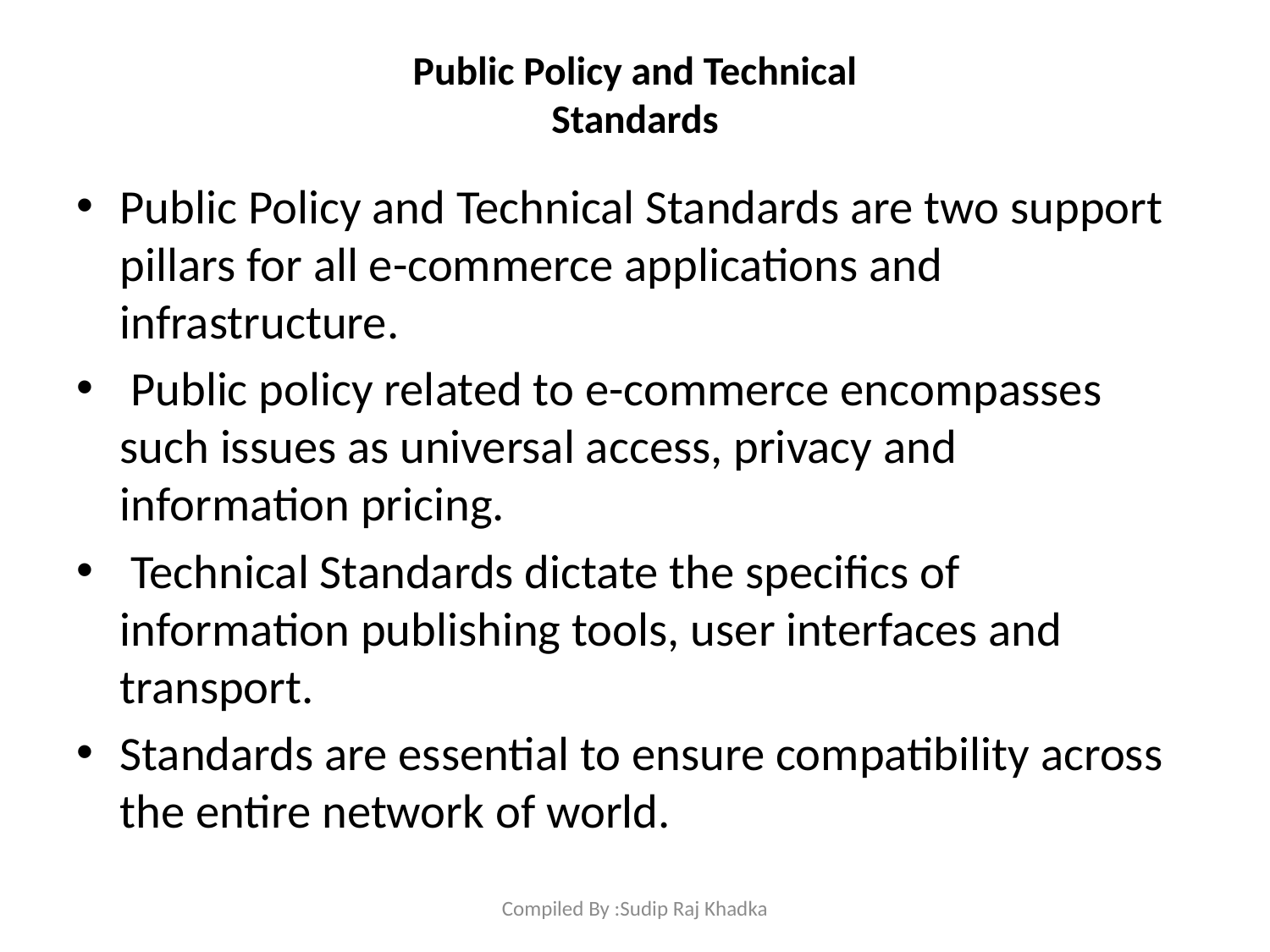

# Public Policy and Technical Standards
Public Policy and Technical Standards are two support pillars for all e-commerce applications and infrastructure.
 Public policy related to e-commerce encompasses such issues as universal access, privacy and information pricing.
 Technical Standards dictate the specifics of information publishing tools, user interfaces and transport.
Standards are essential to ensure compatibility across the entire network of world.

Compiled By :Sudip Raj Khadka